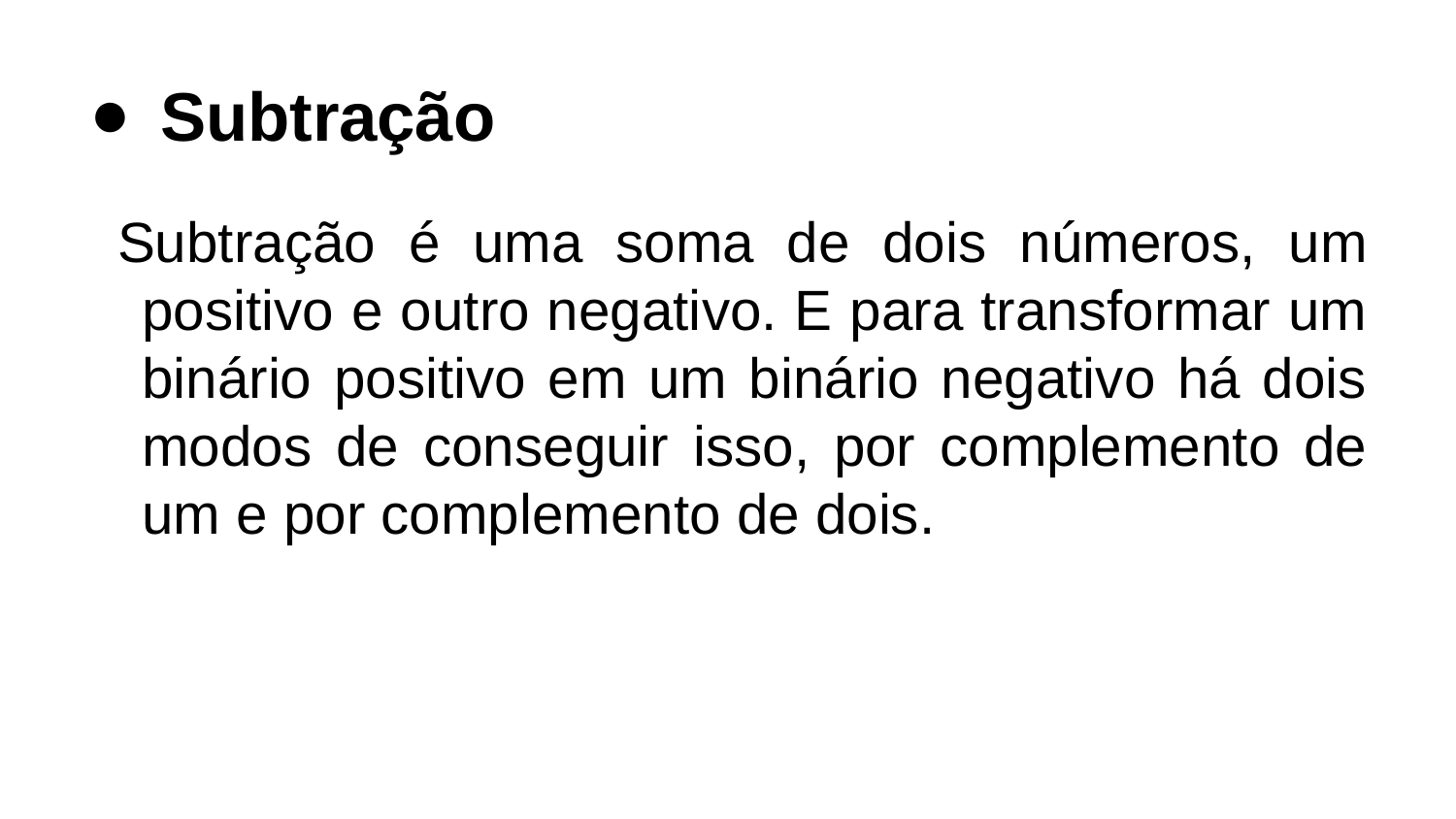

# Subtração
Subtração é uma soma de dois números, um positivo e outro negativo. E para transformar um binário positivo em um binário negativo há dois modos de conseguir isso, por complemento de um e por complemento de dois.